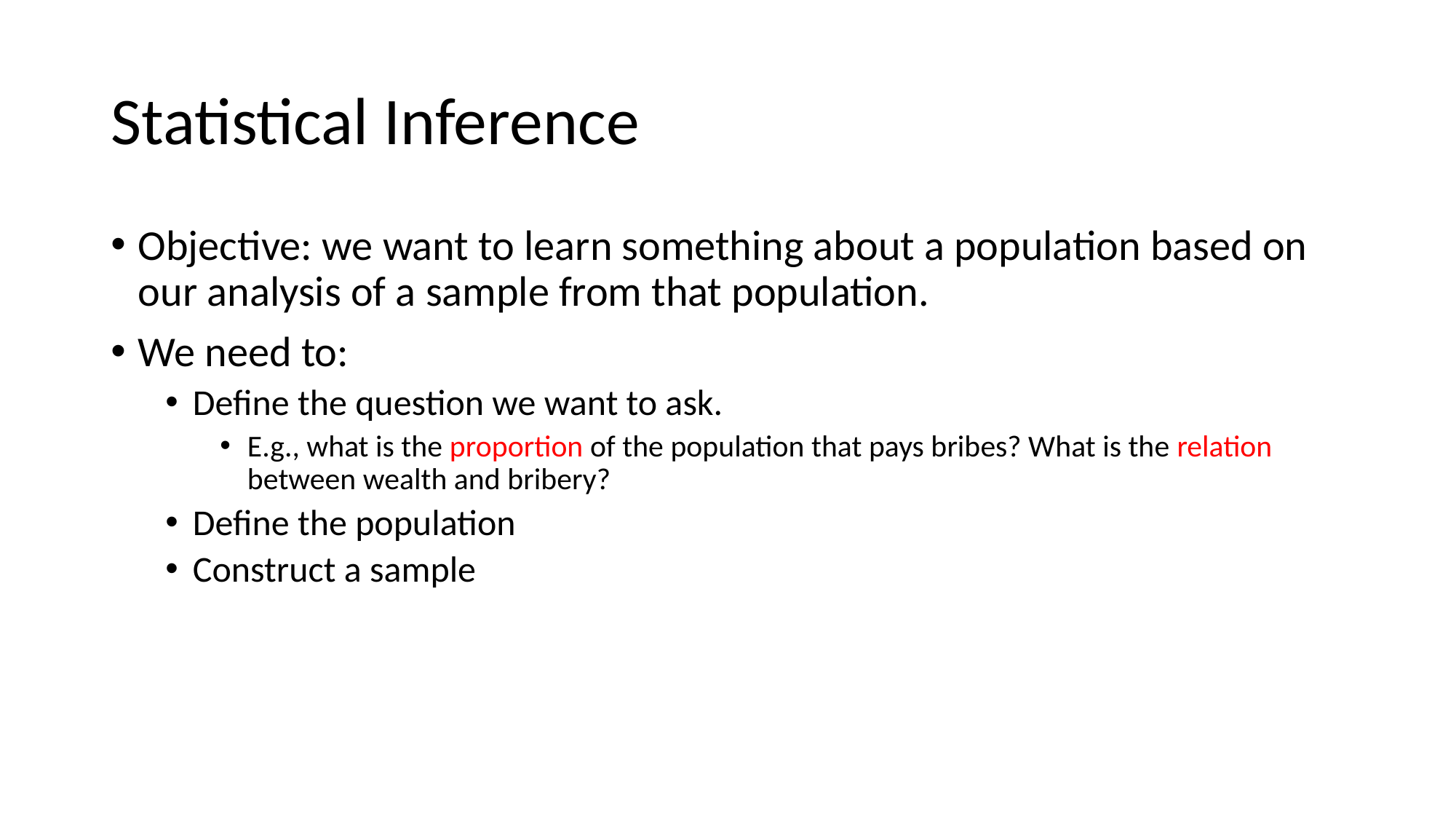

# Statistical Inference
Objective: we want to learn something about a population based on our analysis of a sample from that population.
We need to:
Define the question we want to ask.
E.g., what is the proportion of the population that pays bribes? What is the relation between wealth and bribery?
Define the population
Construct a sample